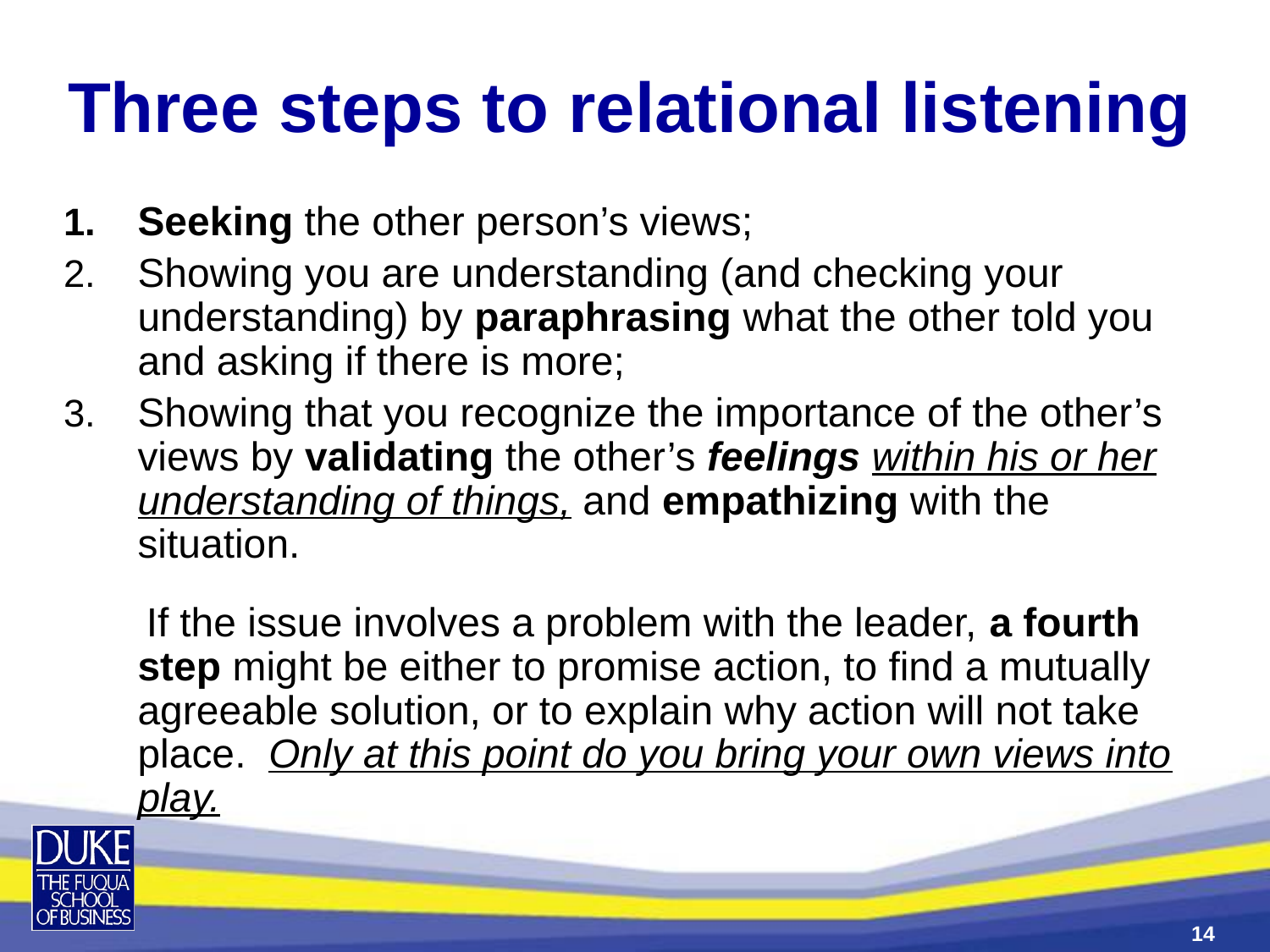

# Three steps to relational listening
Seeking the other person’s views;
Showing you are understanding (and checking your   understanding) by paraphrasing what the other told you and asking if there is more;
Showing that you recognize the importance of the other’s views by validating the other’s feelings within his or her understanding of things, and empathizing with the situation.

       If the issue involves a problem with the leader, a fourth step might be either to promise action, to find a mutually agreeable solution, or to explain why action will not take place.  Only at this point do you bring your own views into play.
14